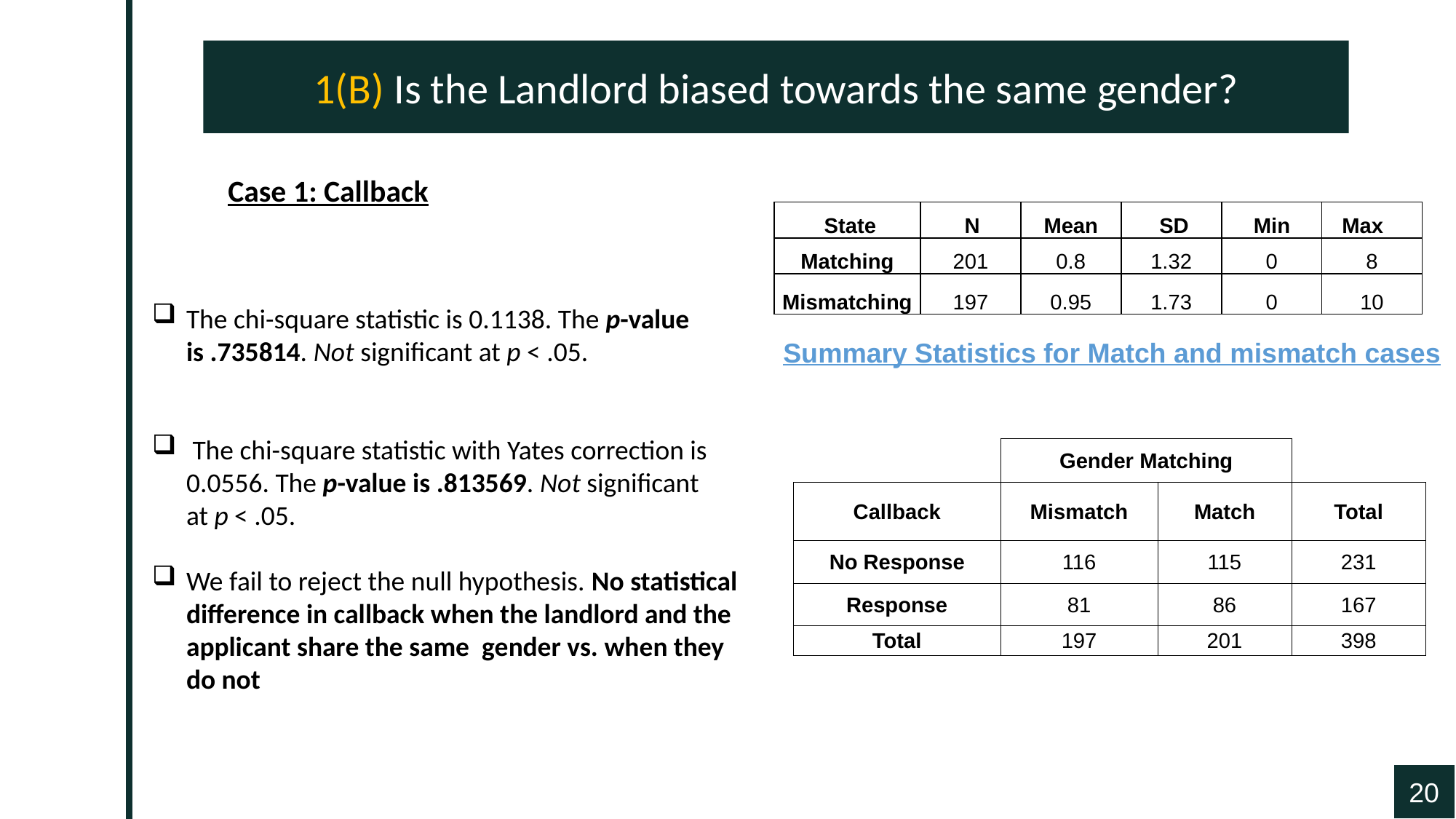

1(B) Is the Landlord biased towards the same gender?

 Case 1: Callback
| State | N | Mean | SD | Min | Max |
| --- | --- | --- | --- | --- | --- |
| Matching | 201 | 0.8 | 1.32 | 0 | 8 |
| Mismatching | 197 | 0.95 | 1.73 | 0 | 10 |

The chi-square statistic is 0.1138. The p-value is .735814. Not significant at p < .05.

 The chi-square statistic with Yates correction is 0.0556. The p-value is .813569. Not significant at p < .05.

We fail to reject the null hypothesis. No statistical difference in callback when the landlord and the applicant share the same  gender vs. when they do not

Summary Statistics for Match and mismatch cases
|  | Gender Matching |  |  |
| --- | --- | --- | --- |
| Callback | Mismatch | Match | Total |
| No Response | 116 | 115 | 231 |
| Response | 81 | 86 | 167 |
| Total | 197 | 201 | 398 |
20